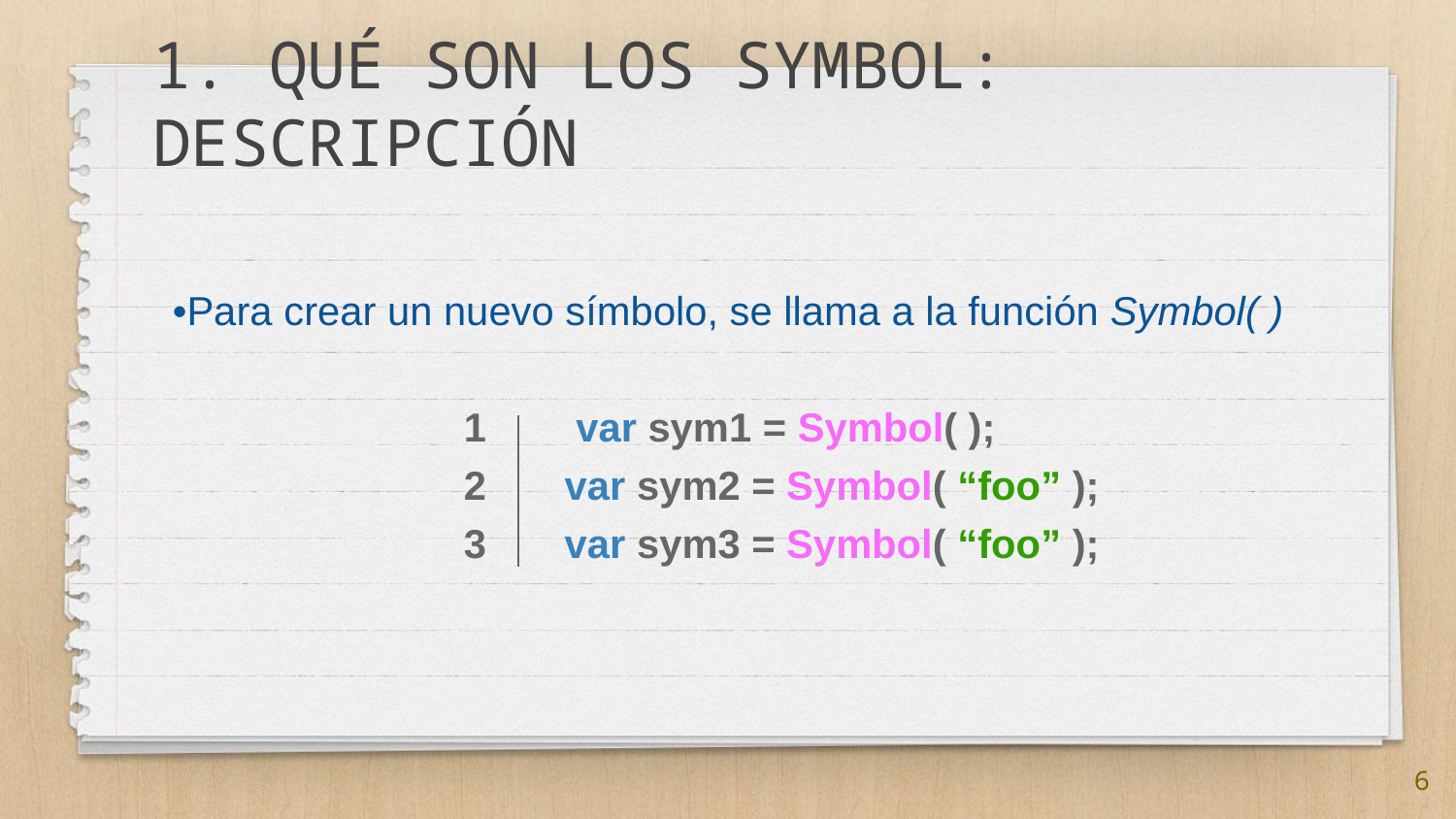

# 1. QUÉ SON LOS SYMBOL: DESCRIPCIÓN

•Para crear un nuevo símbolo, se llama a la función Symbol( )

1        var sym1 = Symbol( );
2       var sym2 = Symbol( “foo” );
3       var sym3 = Symbol( “foo” );

6